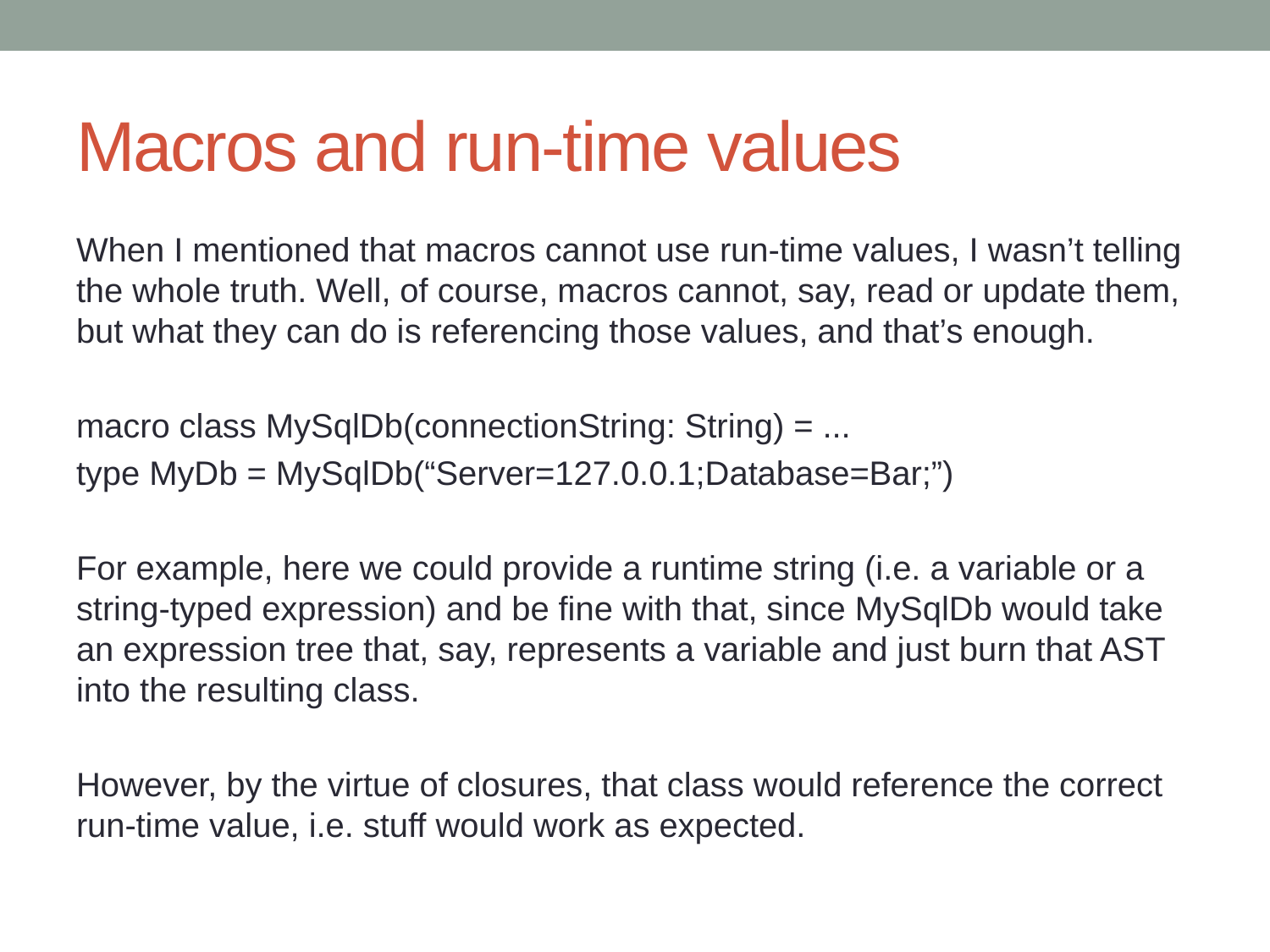

# Macros and run-time values
When I mentioned that macros cannot use run-time values, I wasn’t telling the whole truth. Well, of course, macros cannot, say, read or update them, but what they can do is referencing those values, and that’s enough.

macro class MySqlDb(connectionString: String) = ...
type MyDb = MySqlDb(“Server=127.0.0.1;Database=Bar;”)

For example, here we could provide a runtime string (i.e. a variable or a string-typed expression) and be fine with that, since MySqlDb would take an expression tree that, say, represents a variable and just burn that AST into the resulting class.

However, by the virtue of closures, that class would reference the correct run-time value, i.e. stuff would work as expected.